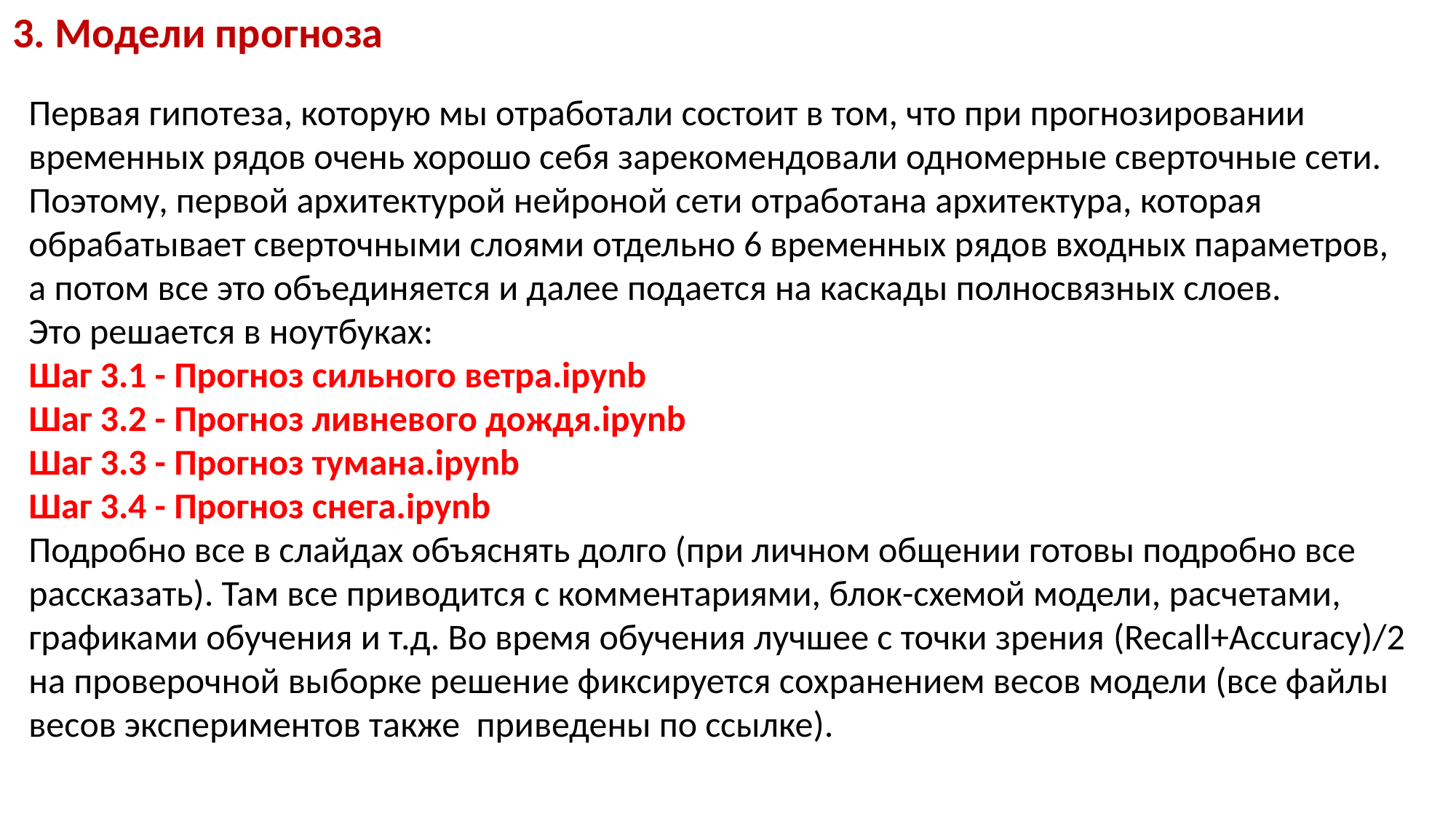

3. Модели прогноза
Первая гипотеза, которую мы отработали состоит в том, что при прогнозировании временных рядов очень хорошо себя зарекомендовали одномерные сверточные сети.
Поэтому, первой архитектурой нейроной сети отработана архитектура, которая обрабатывает сверточными слоями отдельно 6 временных рядов входных параметров, а потом все это объединяется и далее подается на каскады полносвязных слоев.
Это решается в ноутбуках:
Шаг 3.1 - Прогноз сильного ветра.ipynb
Шаг 3.2 - Прогноз ливневого дождя.ipynb
Шаг 3.3 - Прогноз тумана.ipynb
Шаг 3.4 - Прогноз снега.ipynb
Подробно все в слайдах объяснять долго (при личном общении готовы подробно все рассказать). Там все приводится с комментариями, блок-схемой модели, расчетами, графиками обучения и т.д. Во время обучения лучшее с точки зрения (Recall+Accuracy)/2 на проверочной выборке решение фиксируется сохранением весов модели (все файлы весов экспериментов также  приведены по ссылке).